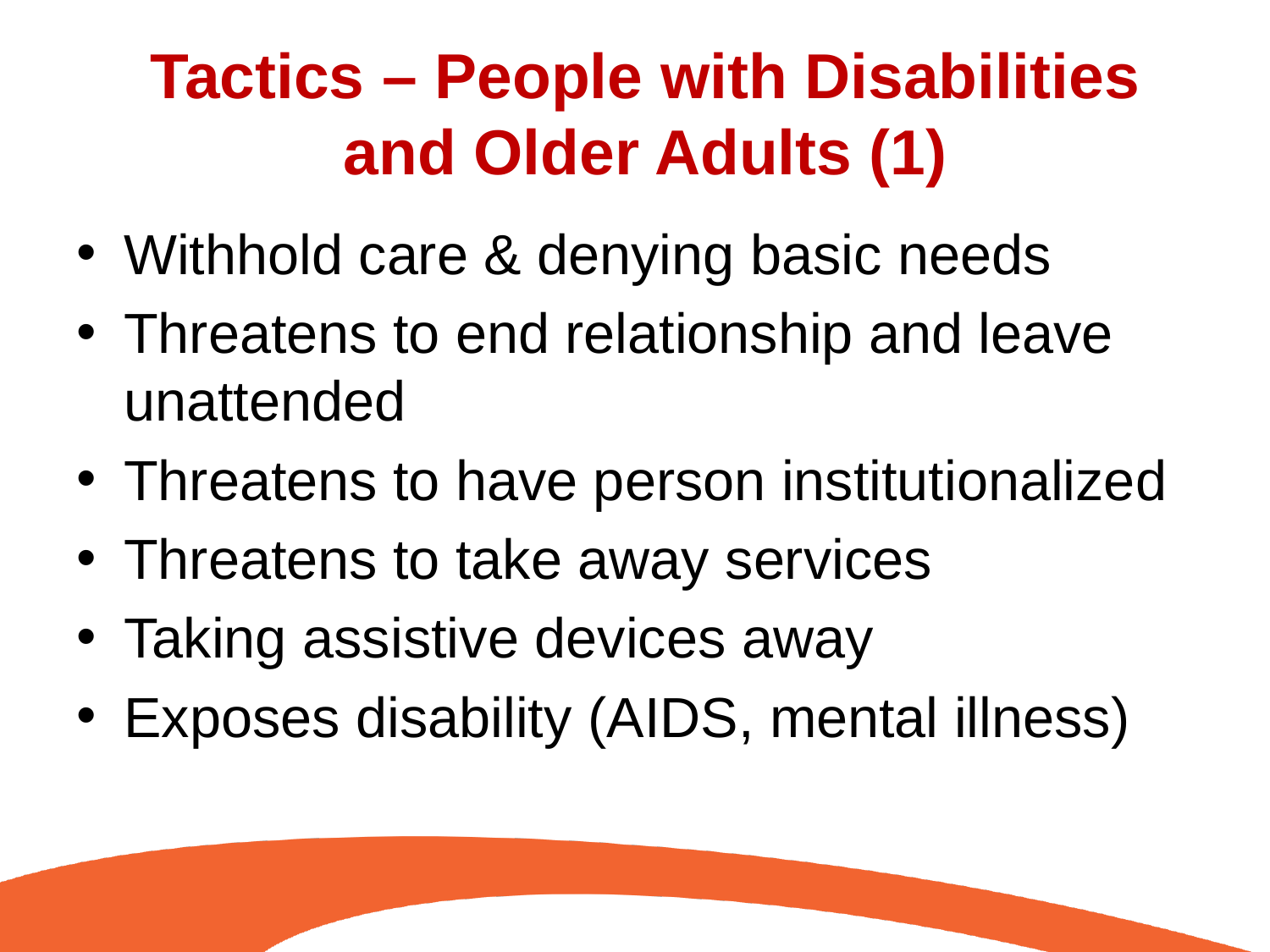

# Tactics – People with Disabilities and Older Adults (1)
Withhold care & denying basic needs
Threatens to end relationship and leave unattended
Threatens to have person institutionalized
Threatens to take away services
Taking assistive devices away
Exposes disability (AIDS, mental illness)